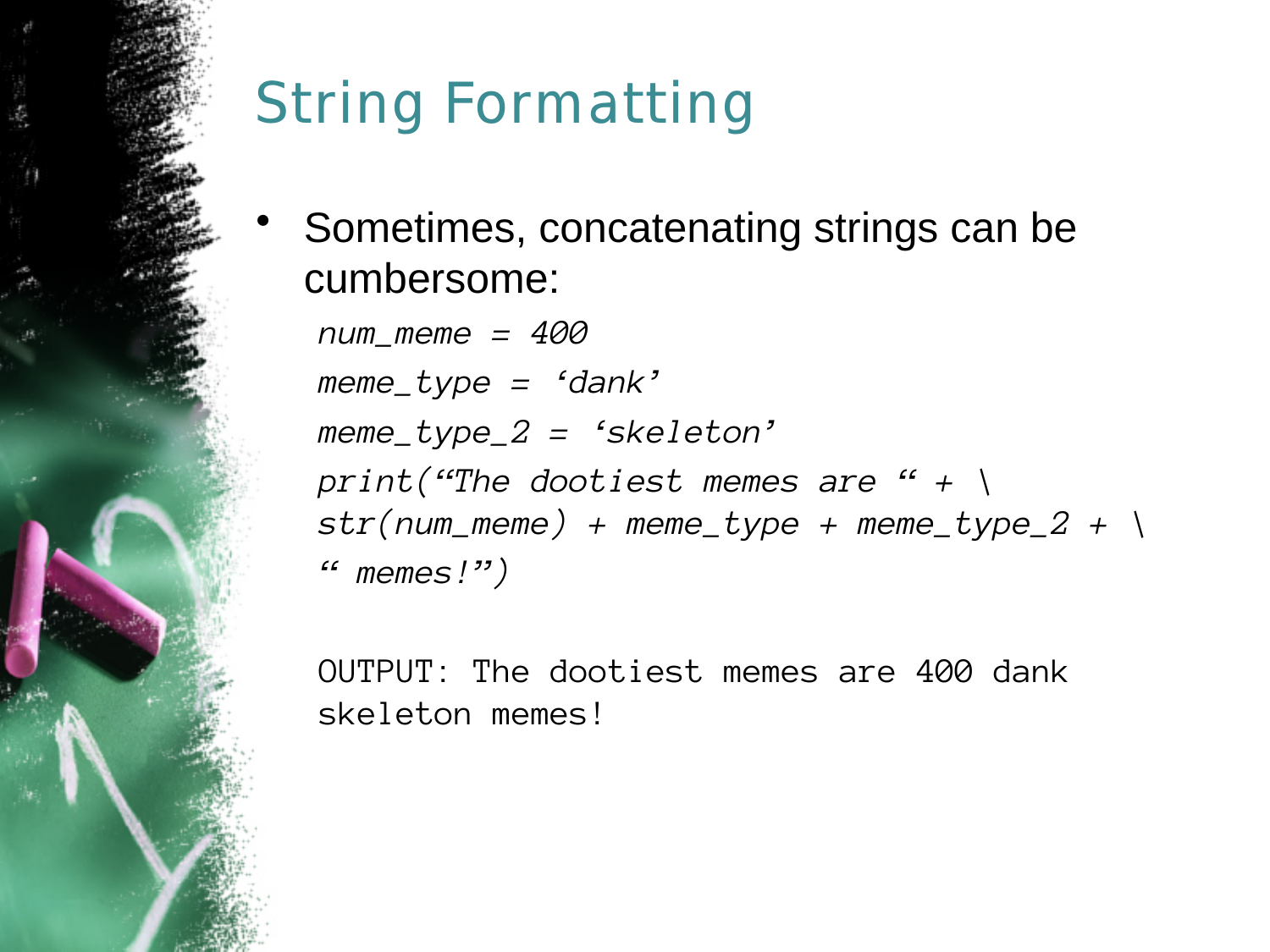

# String Formatting
Sometimes, concatenating strings can be cumbersome:
num_meme = 400
meme_type = ‘dank’
meme_type_2 = ‘skeleton’
print(“The dootiest memes are “ + \ str(num_meme) + meme_type + meme_type_2 + \
“ memes!”)

OUTPUT: The dootiest memes are 400 dank skeleton memes!